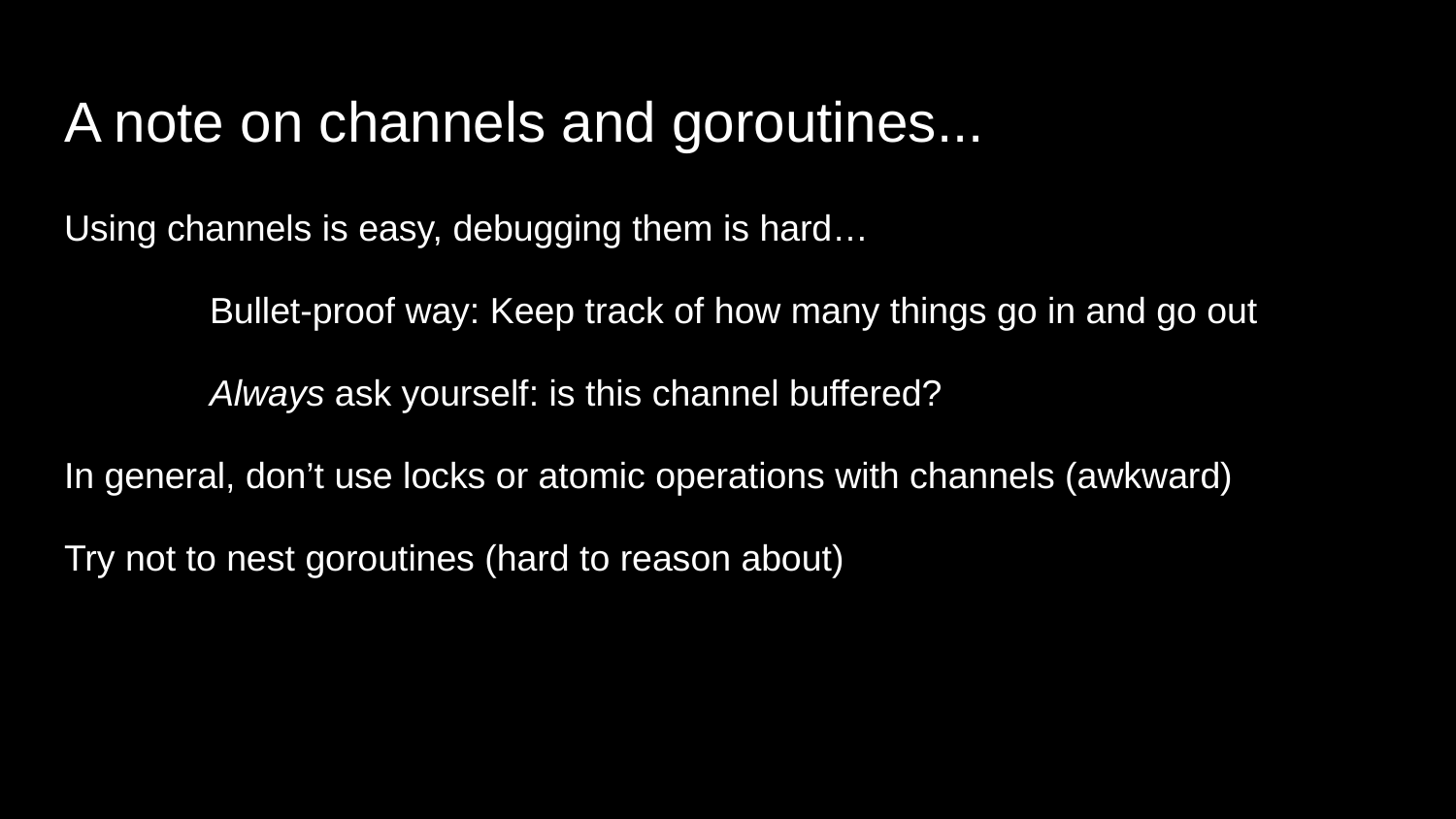

# A note on channels and goroutines...
Using channels is easy, debugging them is hard…
	Bullet-proof way: Keep track of how many things go in and go out
	Always ask yourself: is this channel buffered?
In general, don’t use locks or atomic operations with channels (awkward)
Try not to nest goroutines (hard to reason about)